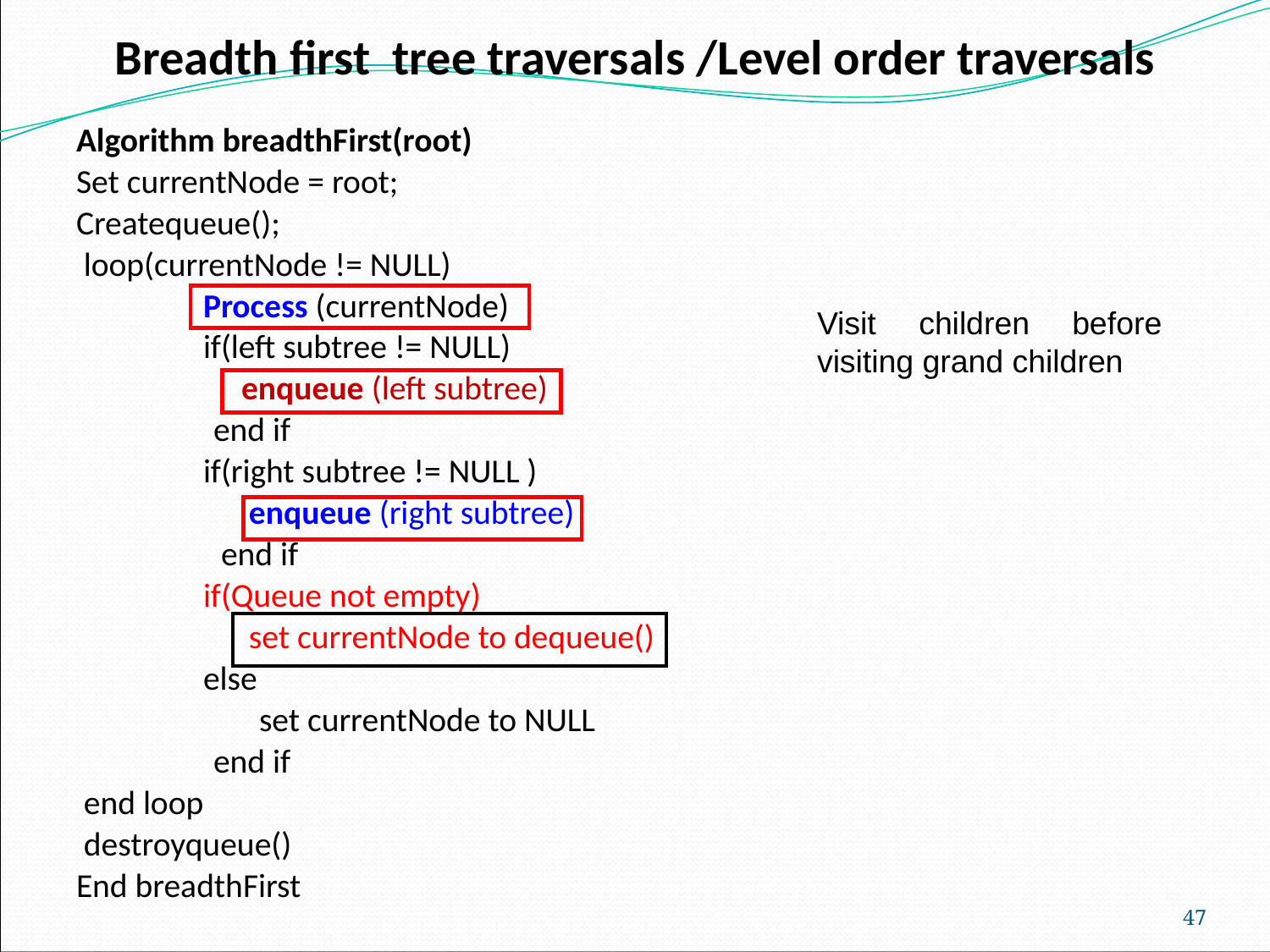

# Breadth first  tree traversals /Level order traversals
Algorithm breadthFirst(root)
Set currentNode = root;
Createqueue();
 loop(currentNode != NULL)
	Process (currentNode)
     	if(left subtree != NULL)
	     enqueue (left subtree)
                  end if
	if(right subtree != NULL )
	      enqueue (right subtree)
                   end if
	if(Queue not empty)
	      set currentNode to dequeue()
	else
                        set currentNode to NULL
                  end if
 end loop
 destroyqueue()
End breadthFirst

Visit children before visiting grand children

47